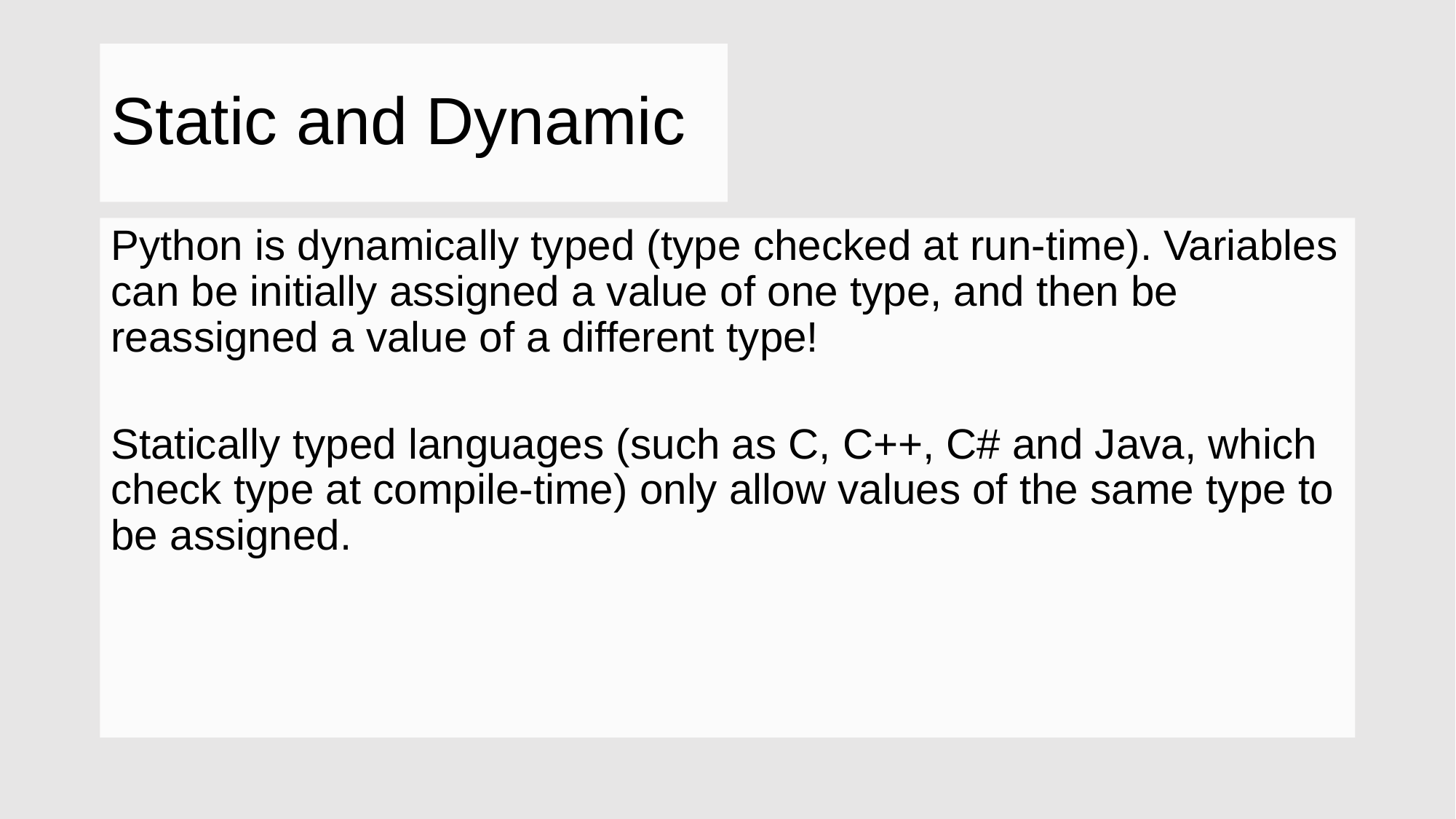

# Static and Dynamic
Python is dynamically typed (type checked at run-time). Variables can be initially assigned a value of one type, and then be reassigned a value of a different type!
Statically typed languages (such as C, C++, C# and Java, which check type at compile-time) only allow values of the same type to be assigned.